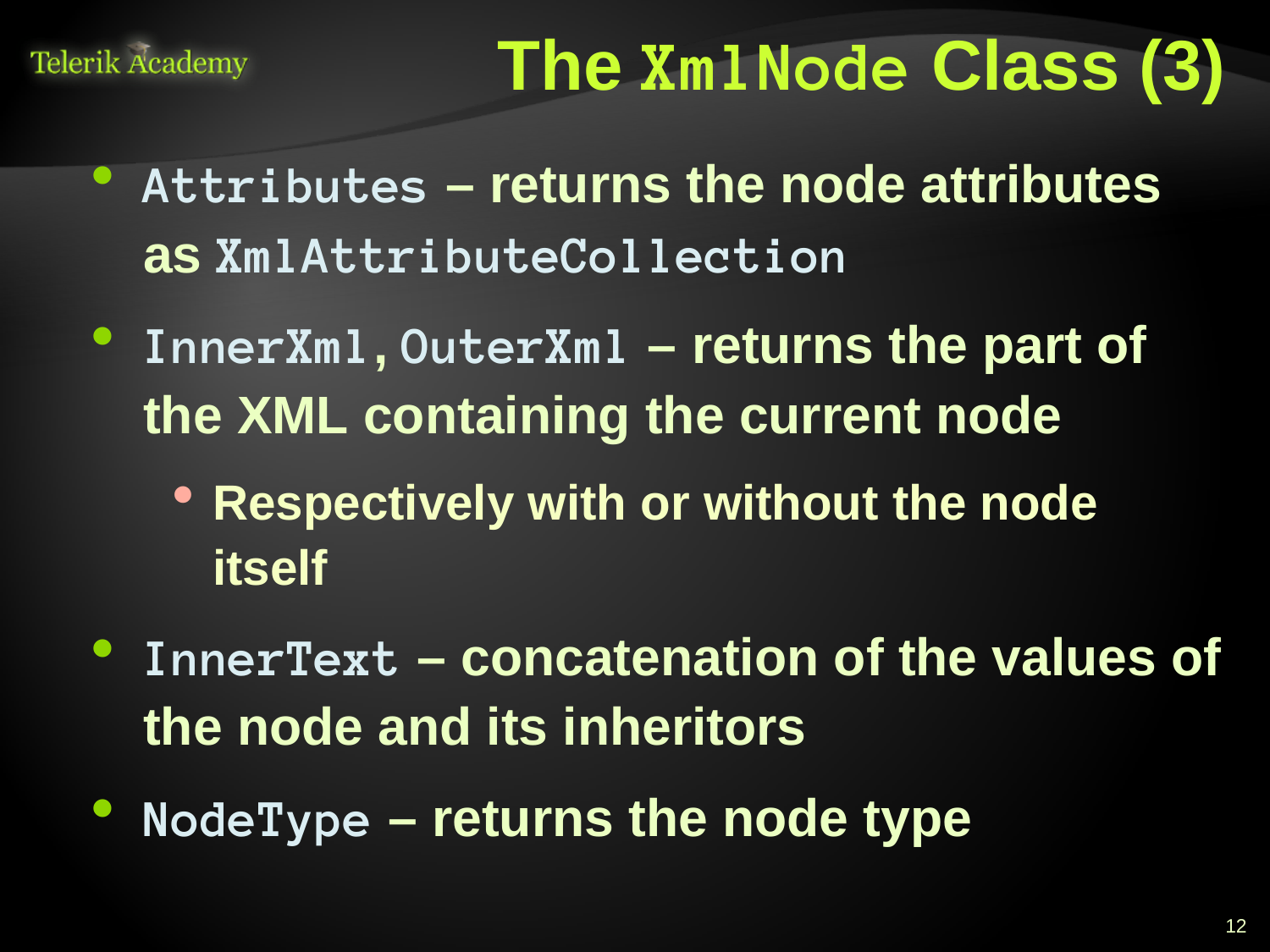

# The XmlNode Class (3)
Attributes – returns the node attributes as XmlAttributeCollection
InnerXml, OuterXml – returns the part of the XML containing the current node
Respectively with or without the node itself
InnerText – concatenation of the values of the node and its inheritors
NodeType – returns the node type
12